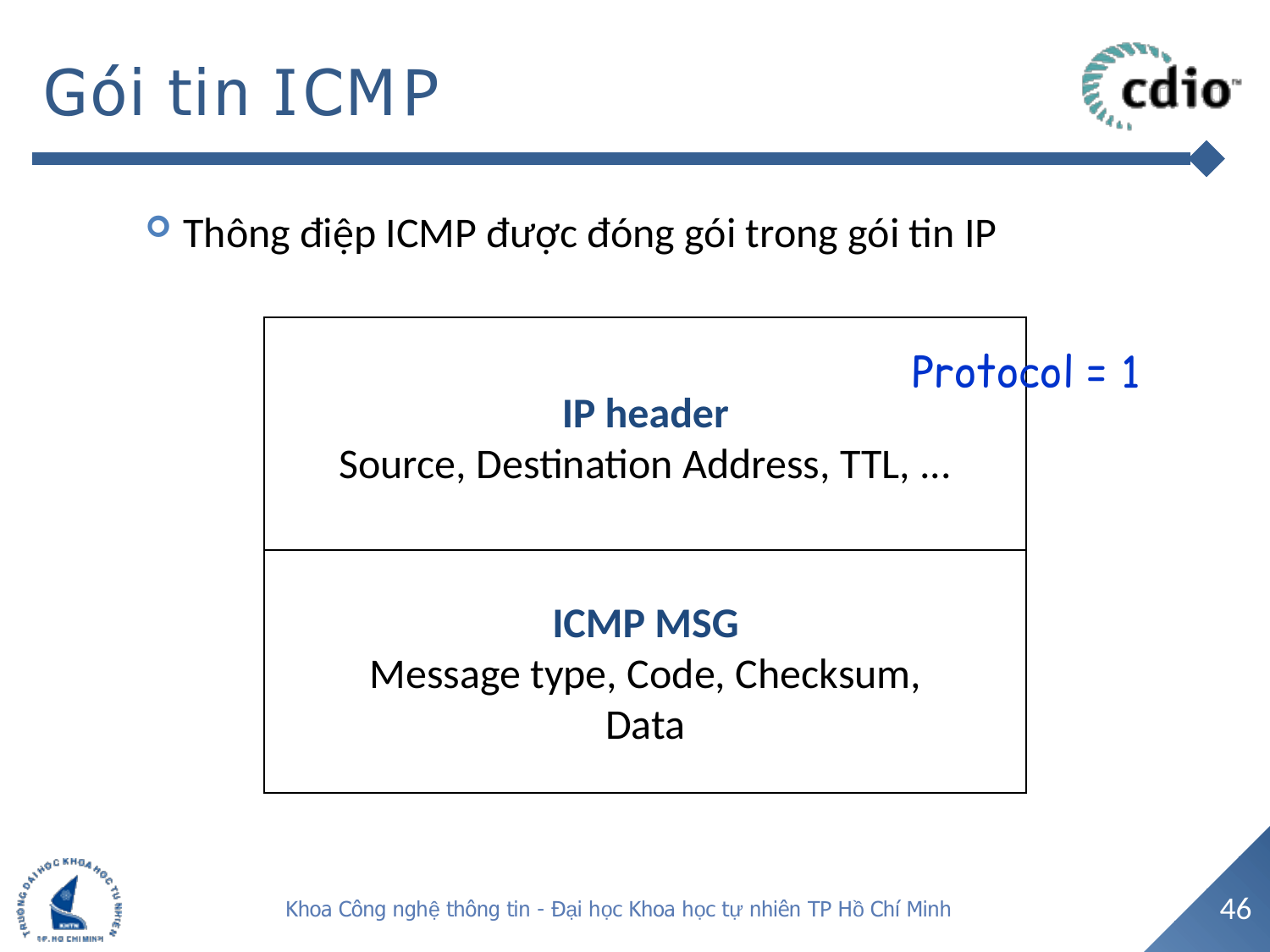

# Gói tin ICMP
Thông điệp ICMP được đóng gói trong gói tin IP
IP header
Source, Destination Address, TTL, ...
ICMP MSG
Message type, Code, Checksum,
Data
Protocol = 1
46
Khoa Công nghệ thông tin - Đại học Khoa học tự nhiên TP Hồ Chí Minh